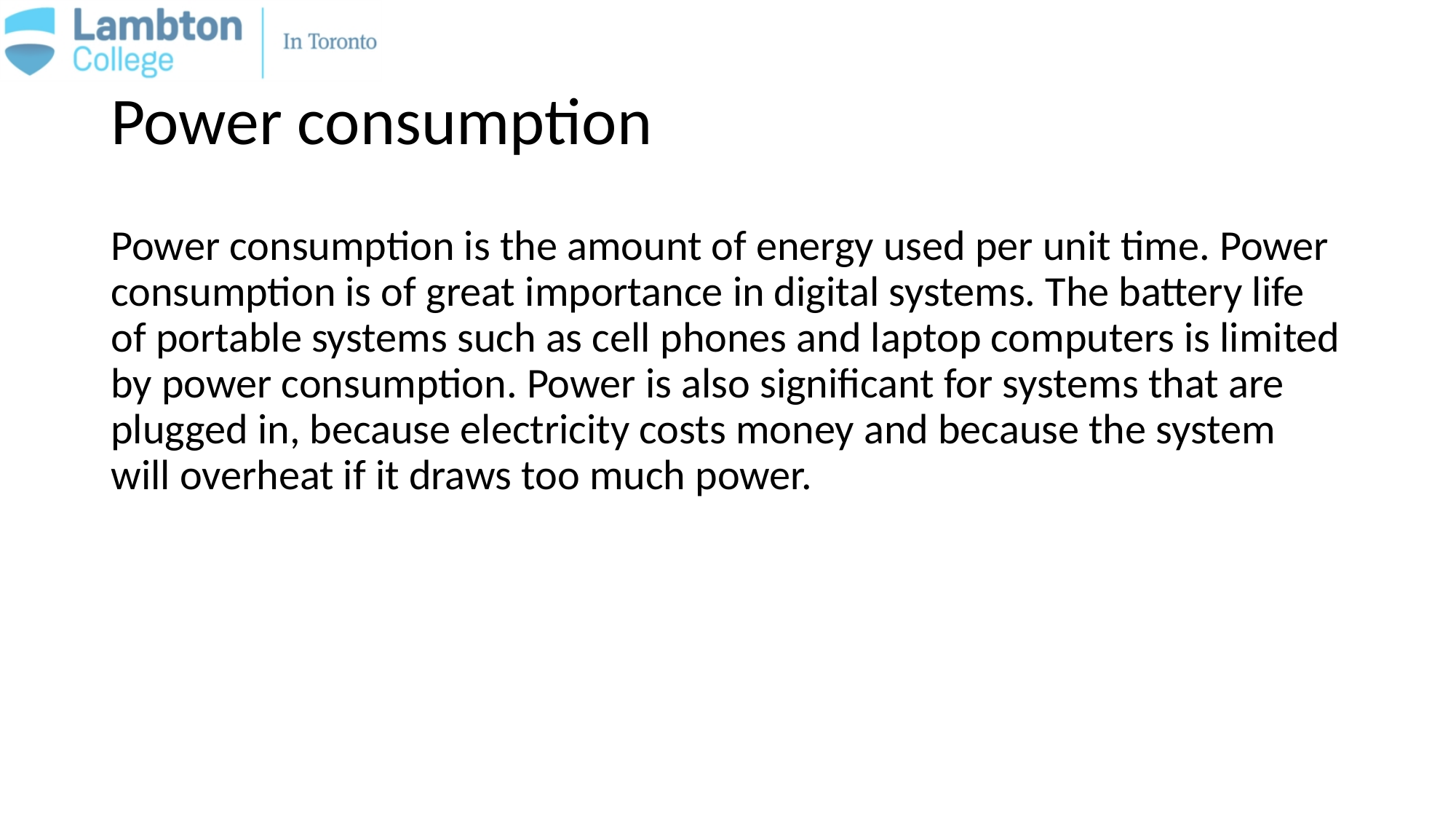

# Power consumption
Power consumption is the amount of energy used per unit time. Power consumption is of great importance in digital systems. The battery life of portable systems such as cell phones and laptop computers is limited by power consumption. Power is also significant for systems that are plugged in, because electricity costs money and because the system will overheat if it draws too much power.